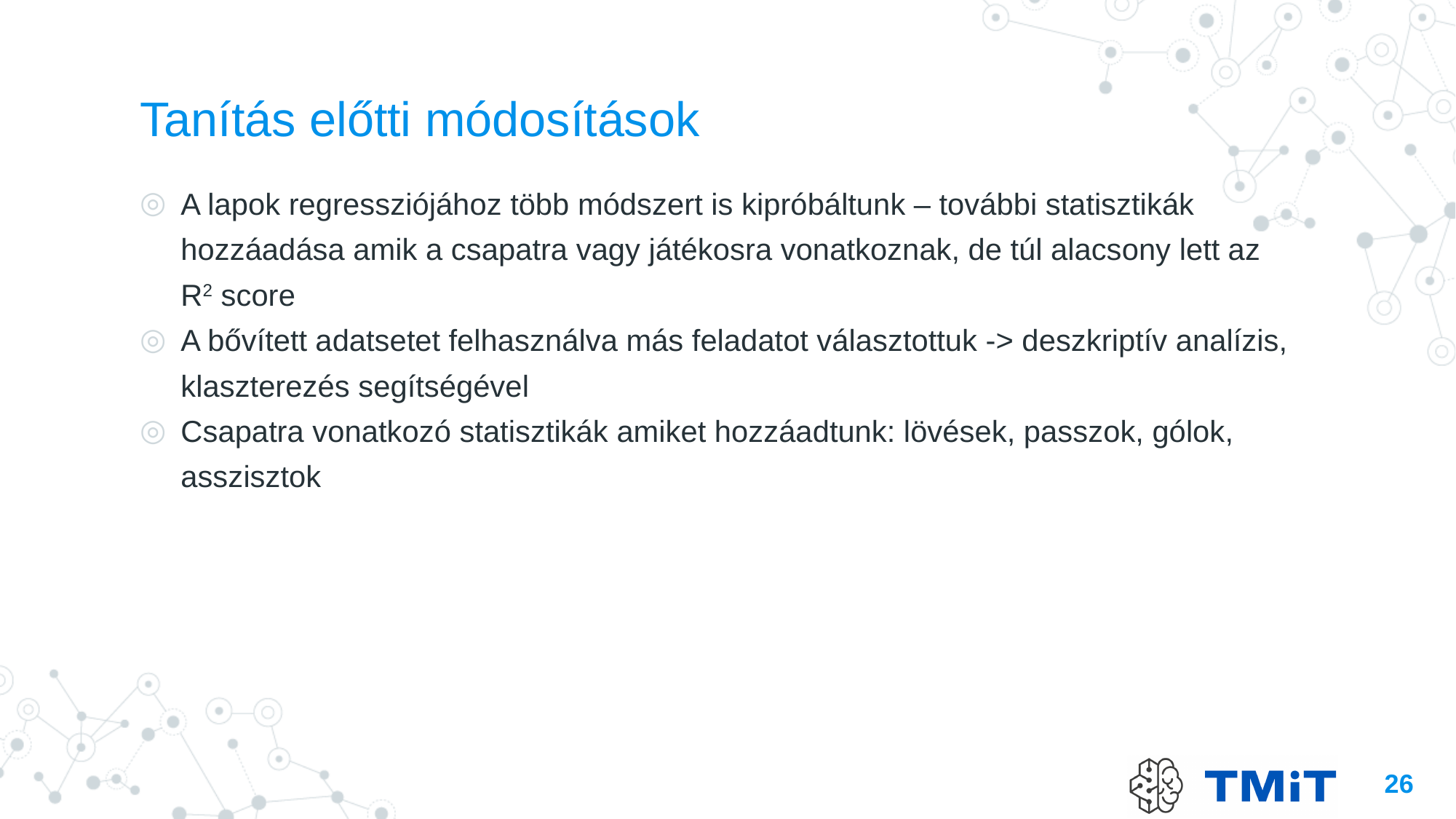

# Tanítás előtti módosítások
A lapok regressziójához több módszert is kipróbáltunk – további statisztikák hozzáadása amik a csapatra vagy játékosra vonatkoznak, de túl alacsony lett az R2 score
A bővített adatsetet felhasználva más feladatot választottuk -> deszkriptív analízis, klaszterezés segítségével
Csapatra vonatkozó statisztikák amiket hozzáadtunk: lövések, passzok, gólok, asszisztok

26